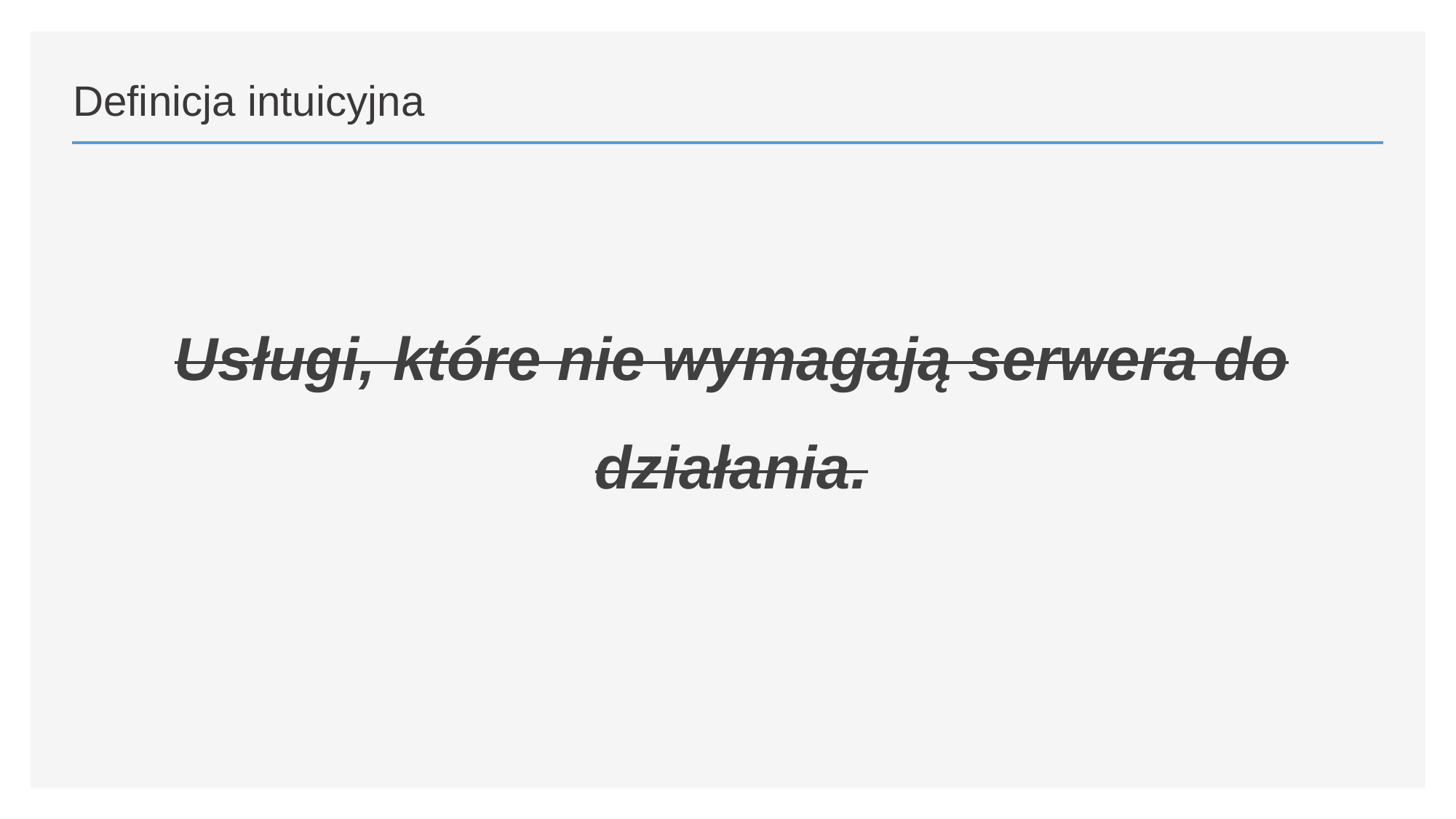

# Definicja intuicyjna

Usługi, które nie wymagają serwera do działania.